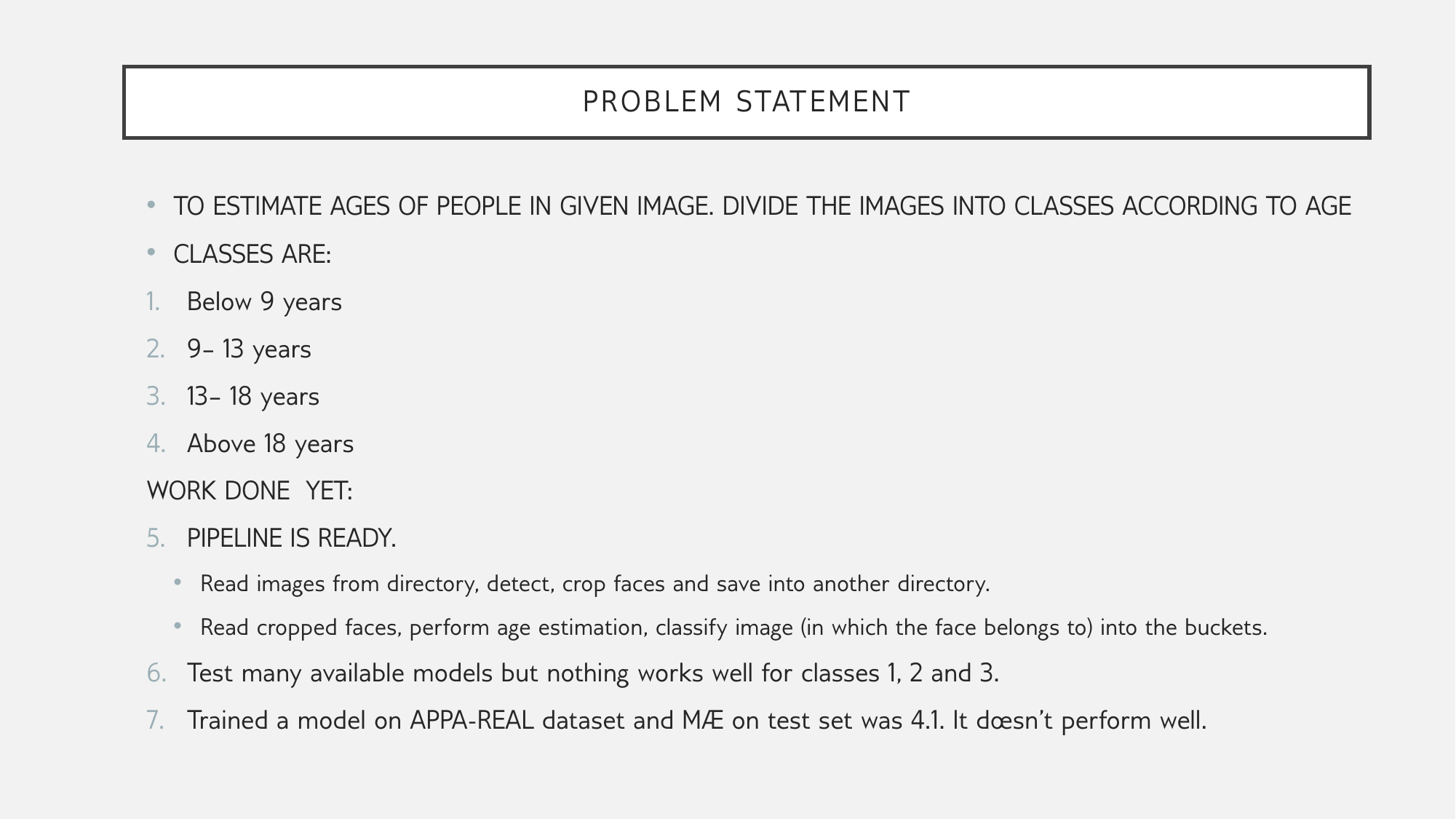

# PROBLEM STATEMENT
TO ESTIMATE AGES OF PEOPLE IN GIVEN IMAGE. DIVIDE THE IMAGES INTO CLASSES ACCORDING TO AGE
CLASSES ARE:
Below 9 years
9– 13 years
13– 18 years
Above 18 years
WORK DONE  YET:
PIPELINE IS READY.
Read images from directory, detect, crop faces and save into another directory.
Read cropped faces, perform age estimation, classify image (in which the face belongs to) into the buckets.
Test many available models but nothing works well for classes 1, 2 and 3.
Trained a model on APPA-REAL dataset and MAE on test set was 4.1. It doesn’t perform well.